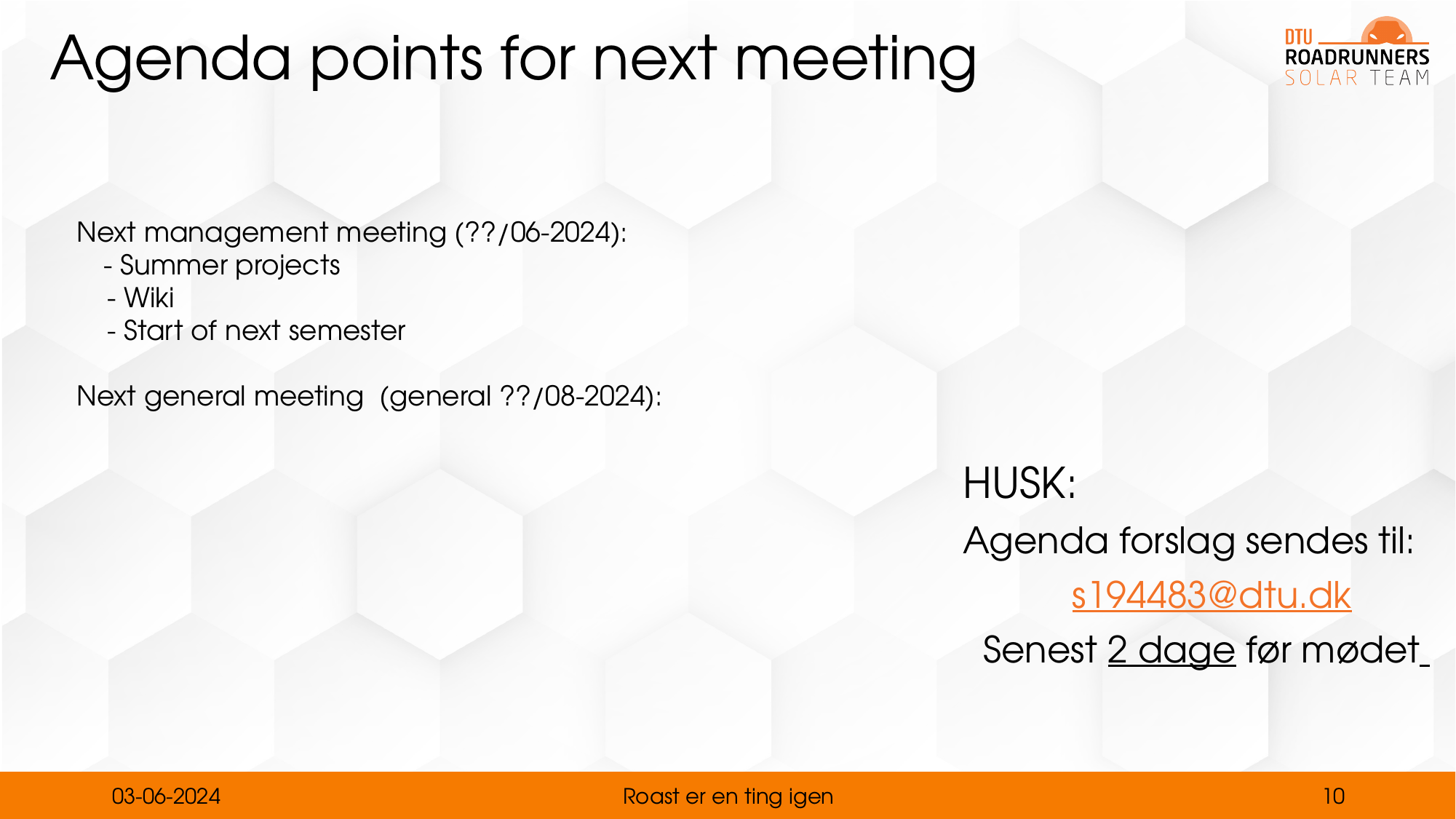

# Agenda points for next meeting

Next management meeting (??/06-2024):
 - Summer projects
    - Wiki
    - Start of next semester

Next general meeting  (general ??/08-2024):

HUSK:
Agenda forslag sendes til:
	s194483@dtu.dk
  Senest 2 dage før mødet

10
03-06-2024
Roast er en ting igen